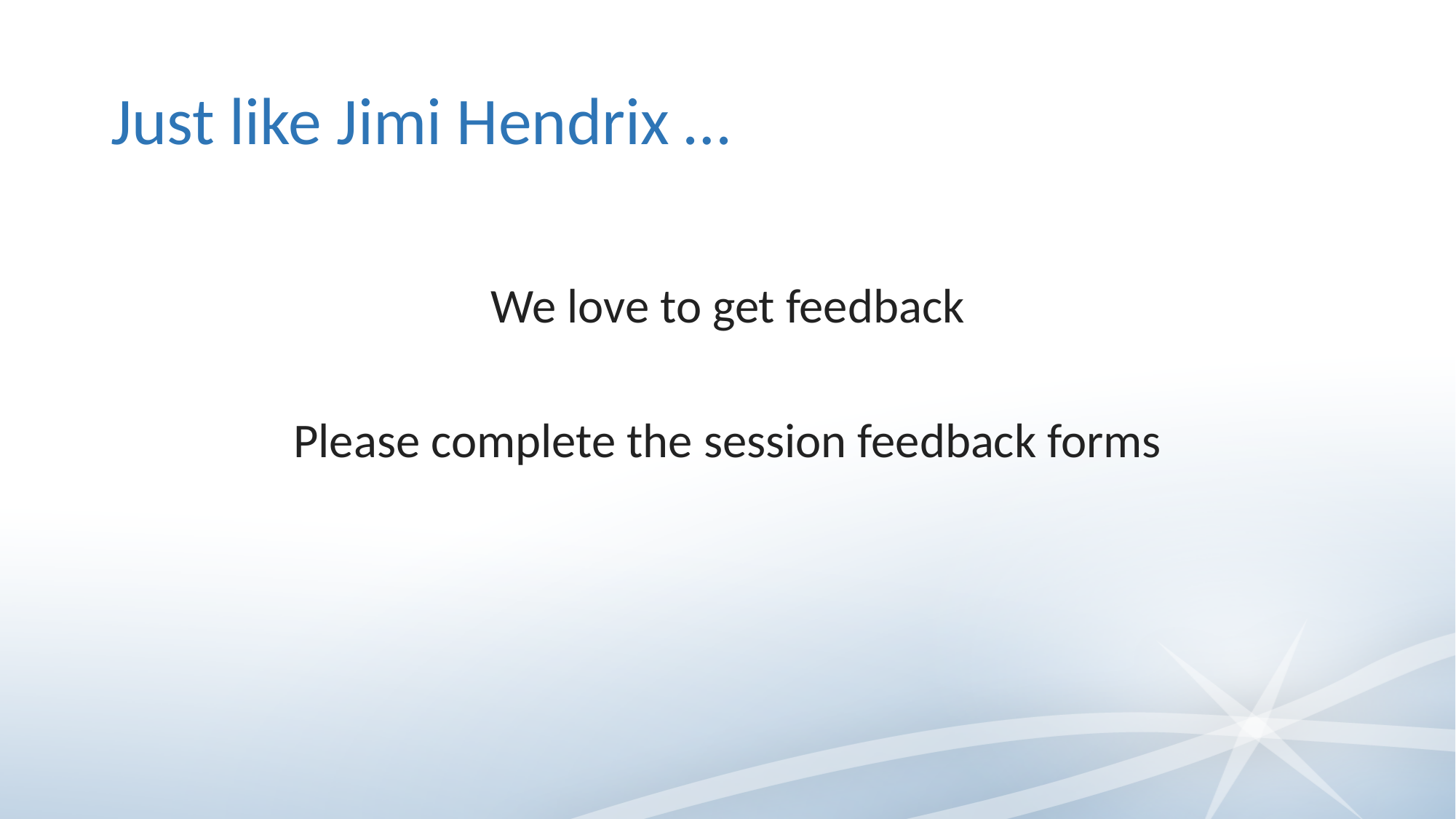

# Just like Jimi Hendrix …
We love to get feedback

Please complete the session feedback forms